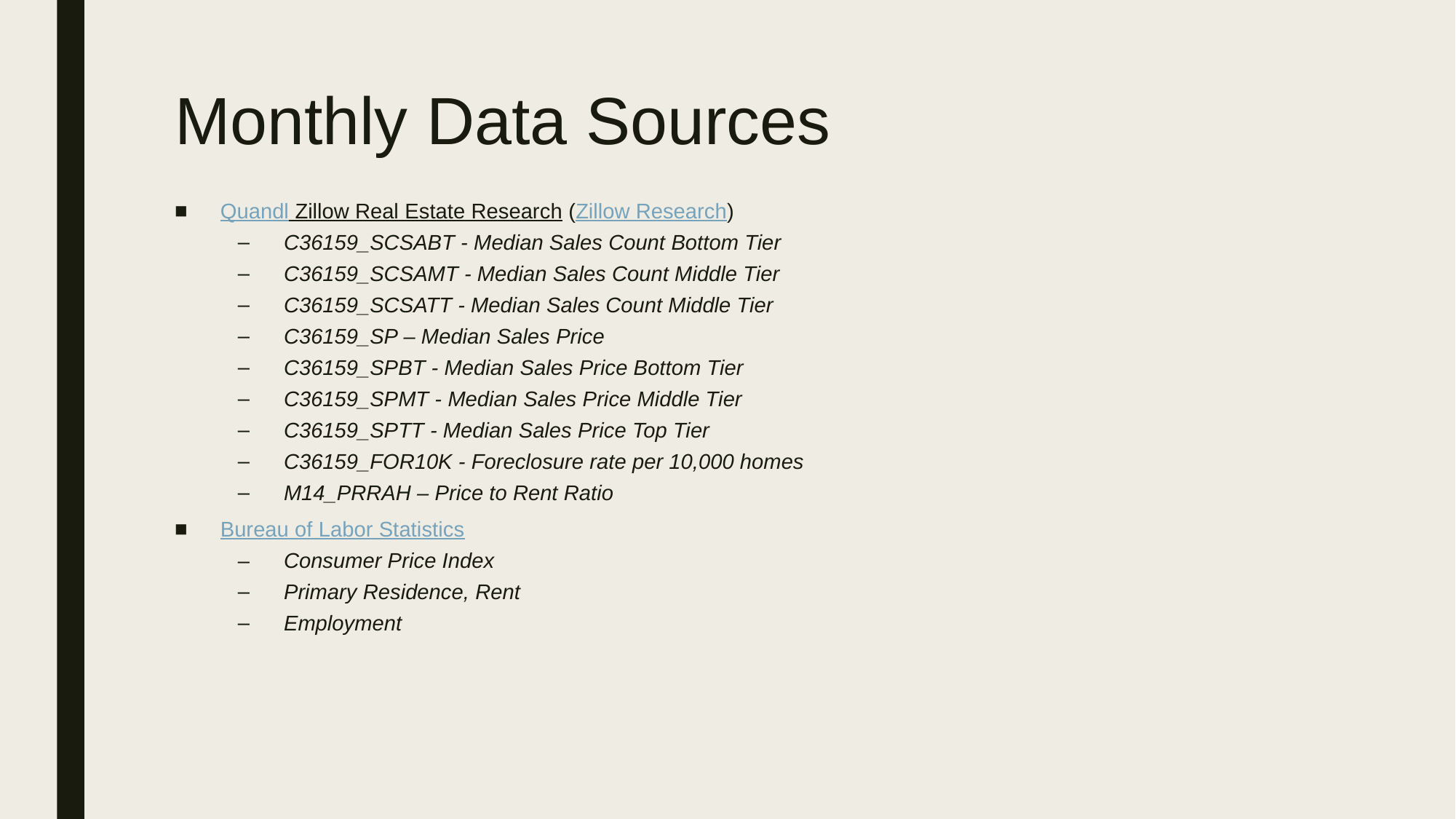

# Monthly Data Sources
Quandl Zillow Real Estate Research (Zillow Research)
C36159_SCSABT - Median Sales Count Bottom Tier
C36159_SCSAMT - Median Sales Count Middle Tier
C36159_SCSATT - Median Sales Count Middle Tier
C36159_SP – Median Sales Price
C36159_SPBT - Median Sales Price Bottom Tier
C36159_SPMT - Median Sales Price Middle Tier
C36159_SPTT - Median Sales Price Top Tier
C36159_FOR10K - Foreclosure rate per 10,000 homes
M14_PRRAH – Price to Rent Ratio
Bureau of Labor Statistics
Consumer Price Index
Primary Residence, Rent
Employment